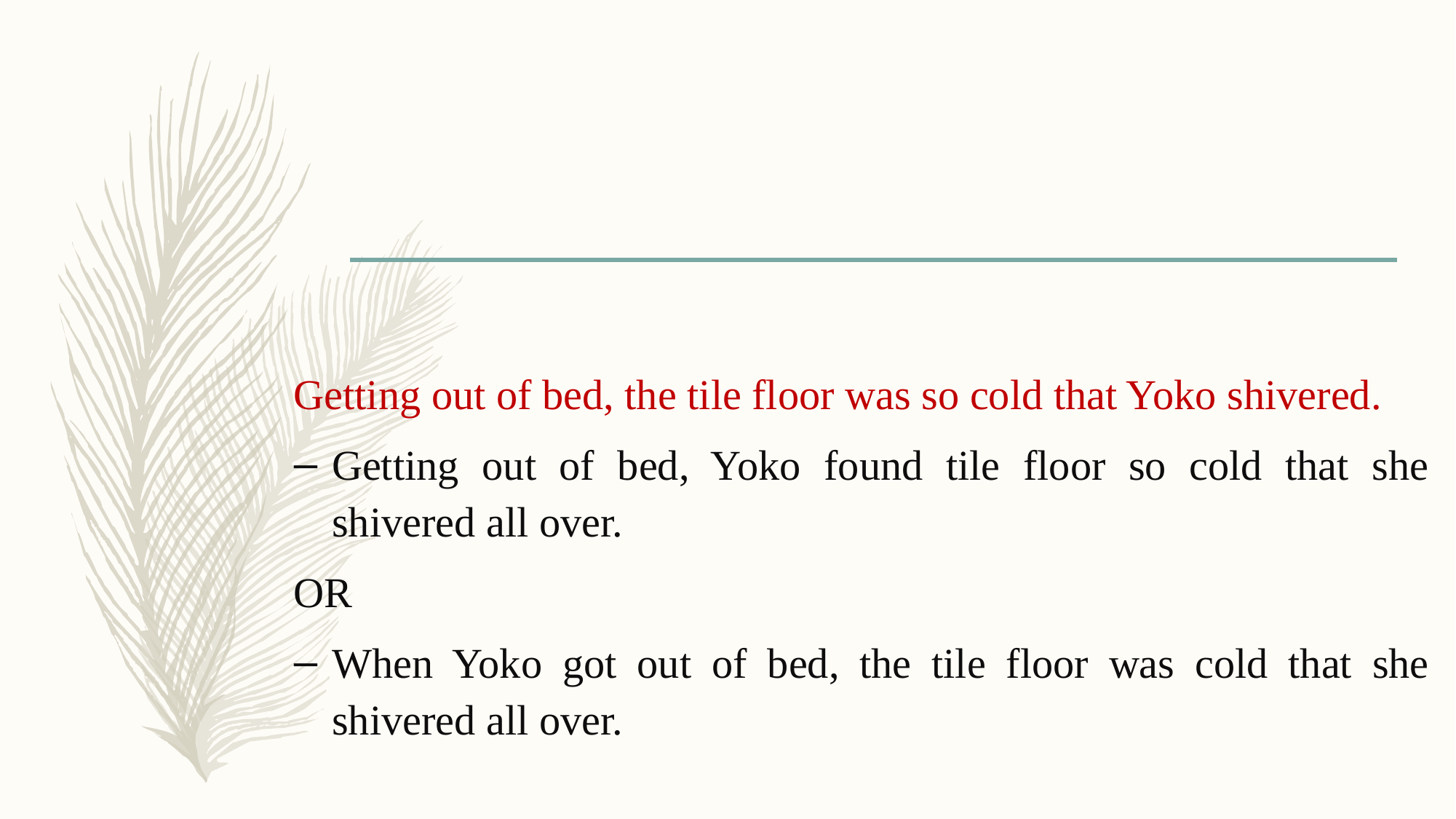

#

Getting out of bed, the tile floor was so cold that Yoko shivered.
Getting out of bed, Yoko found tile floor so cold that she shivered all over.
OR
When Yoko got out of bed, the tile floor was cold that she shivered all over.